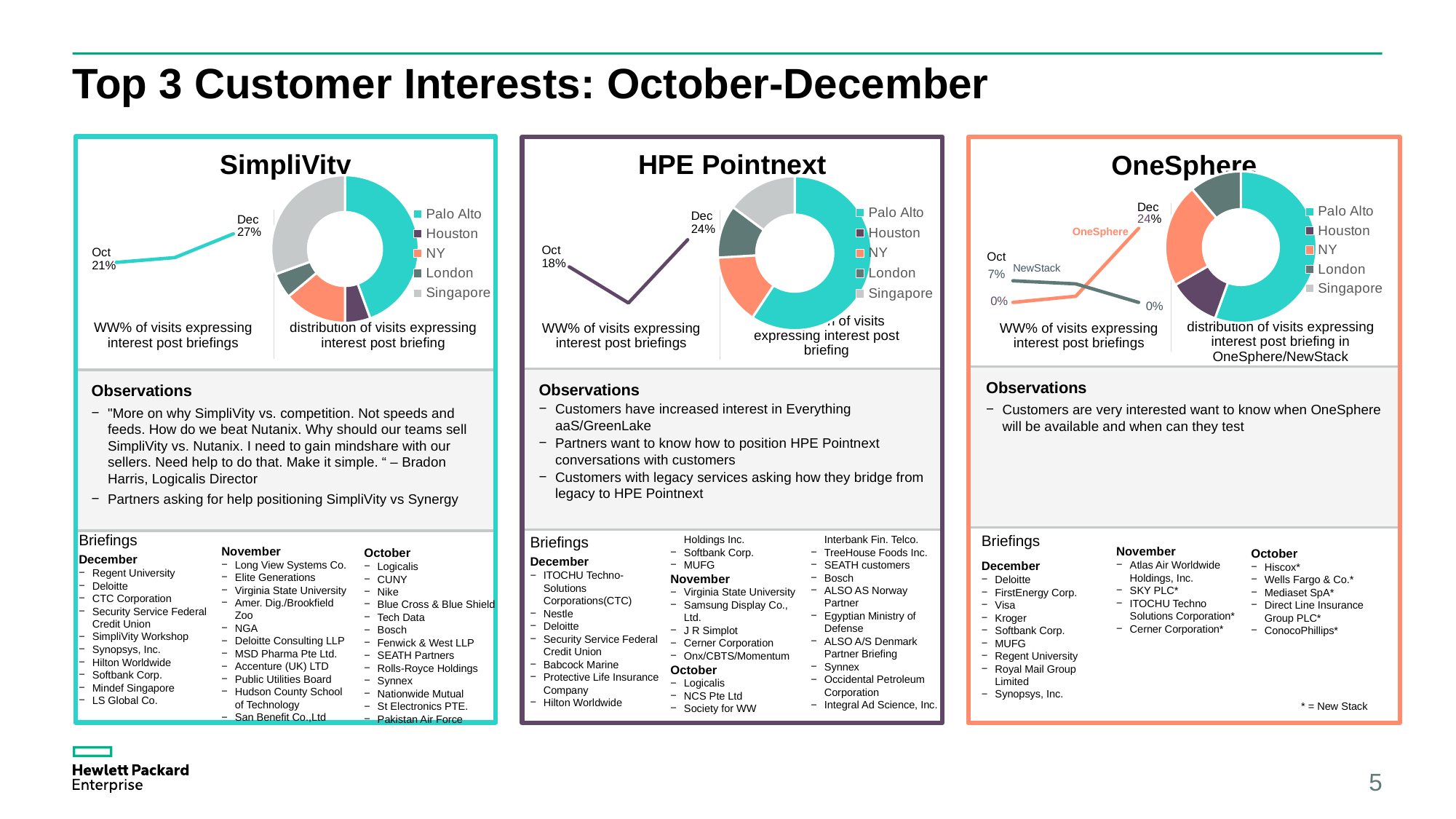

# Top 3 Customer Interests: October-December
SimpliVity
HPE Pointnext
OneSphere

### Chart

| Category | Simplivity |
|---|---|
| Palo Alto | 16.0 |
| Houston | 2.0 |
| NY | 5.0 |
| London | 2.0 |
| Singapore | 11.0 |

### Chart

| Category | OneSphere/new stack |
|---|---|
| Palo Alto | 10.0 |
| Houston | 2.0 |
| NY | 4.0 |
| London | 2.0 |
| Singapore | 0.0 |

### Chart

| Category | Pointnext |
|---|---|
| Palo Alto | 16.0 |
| Houston | 0.0 |
| NY | 4.0 |
| London | 3.0 |
| Singapore | 4.0 |

### Chart

| Category | New Stack |  |
|---|---|---|
| October | 0.0 | 0.07 |
| November | 0.02 | 0.06 |
| December | 0.24 | 0.0 |
Dec

24%
Dec
24%

### Chart

| Category | Pointnext |
|---|---|
| October | 0.18 |
| November  | 0.1 |
| December | 0.24 |
Dec
27%

### Chart

| Category | Simplivity |
|---|---|
| October | 0.21 |
| November | 0.22 |
| December | 0.27 |
OneSphere
Oct
18%
Oct
21%
Oct

NewStack
7%
0%
0%
WW% of visits expressing interest post briefings
WW% of visits expressing interest post briefings
distribution of visits expressing interest post briefing
WW% of visits expressing interest post briefings
distribution of visits expressing interest post briefing
distribution of visits expressing interest post briefing in OneSphere/NewStack
Observations
Customers are very interested want to know when OneSphere will be available and when can they test

Observations
Customers have increased interest in Everything aaS/GreenLake
Partners want to know how to position HPE Pointnext conversations with customers
Customers with legacy services asking how they bridge from legacy to HPE Pointnext
Observations
"More on why SimpliVity vs. competition. Not speeds and feeds. How do we beat Nutanix. Why should our teams sell SimpliVity vs. Nutanix. I need to gain mindshare with our sellers. Need help to do that. Make it simple. “ – Bradon Harris, Logicalis Director
Partners asking for help positioning SimpliVity vs Synergy
Briefings
December
Regent University
Deloitte
CTC Corporation
Security Service Federal Credit Union
SimpliVity Workshop
Synopsys, Inc.
Hilton Worldwide
Softbank Corp.
Mindef Singapore
LS Global Co.

November
Long View Systems Co.
Elite Generations
Virginia State University
Amer. Dig./Brookfield Zoo
NGA
Deloitte Consulting LLP
MSD Pharma Pte Ltd.
Accenture (UK) LTD
Public Utilities Board
Hudson County School of Technology
San Benefit Co.,Ltd

October
Logicalis
CUNY
Nike
Blue Cross & Blue Shield
Tech Data
Bosch
Fenwick & West LLP
SEATH Partners
Rolls-Royce Holdings
Synnex
Nationwide Mutual
St Electronics PTE.
Pakistan Air Force
Briefings
December
Deloitte
FirstEnergy Corp.
Visa
Kroger
Softbank Corp.
MUFG
Regent University
Royal Mail Group Limited
Synopsys, Inc.

November
Atlas Air Worldwide Holdings, Inc.
SKY PLC*
ITOCHU Techno Solutions Corporation*
Cerner Corporation*

October
Hiscox*
Wells Fargo & Co.*
Mediaset SpA*
Direct Line Insurance Group PLC*
ConocoPhillips*
Briefings
December
ITOCHU Techno-Solutions Corporations(CTC)
Nestle
Deloitte
Security Service Federal Credit Union
Babcock Marine
Protective Life Insurance Company
Hilton Worldwide Holdings Inc.
Softbank Corp.
MUFG
November
Virginia State University
Samsung Display Co., Ltd.
J R Simplot
Cerner Corporation
Onx/CBTS/Momentum
October
Logicalis
NCS Pte Ltd
Society for WW Interbank Fin. Telco.
TreeHouse Foods Inc.
SEATH customers
Bosch
ALSO AS Norway Partner
Egyptian Ministry of Defense
ALSO A/S Denmark Partner Briefing
Synnex
Occidental Petroleum Corporation
Integral Ad Science, Inc.
* = New Stack
5